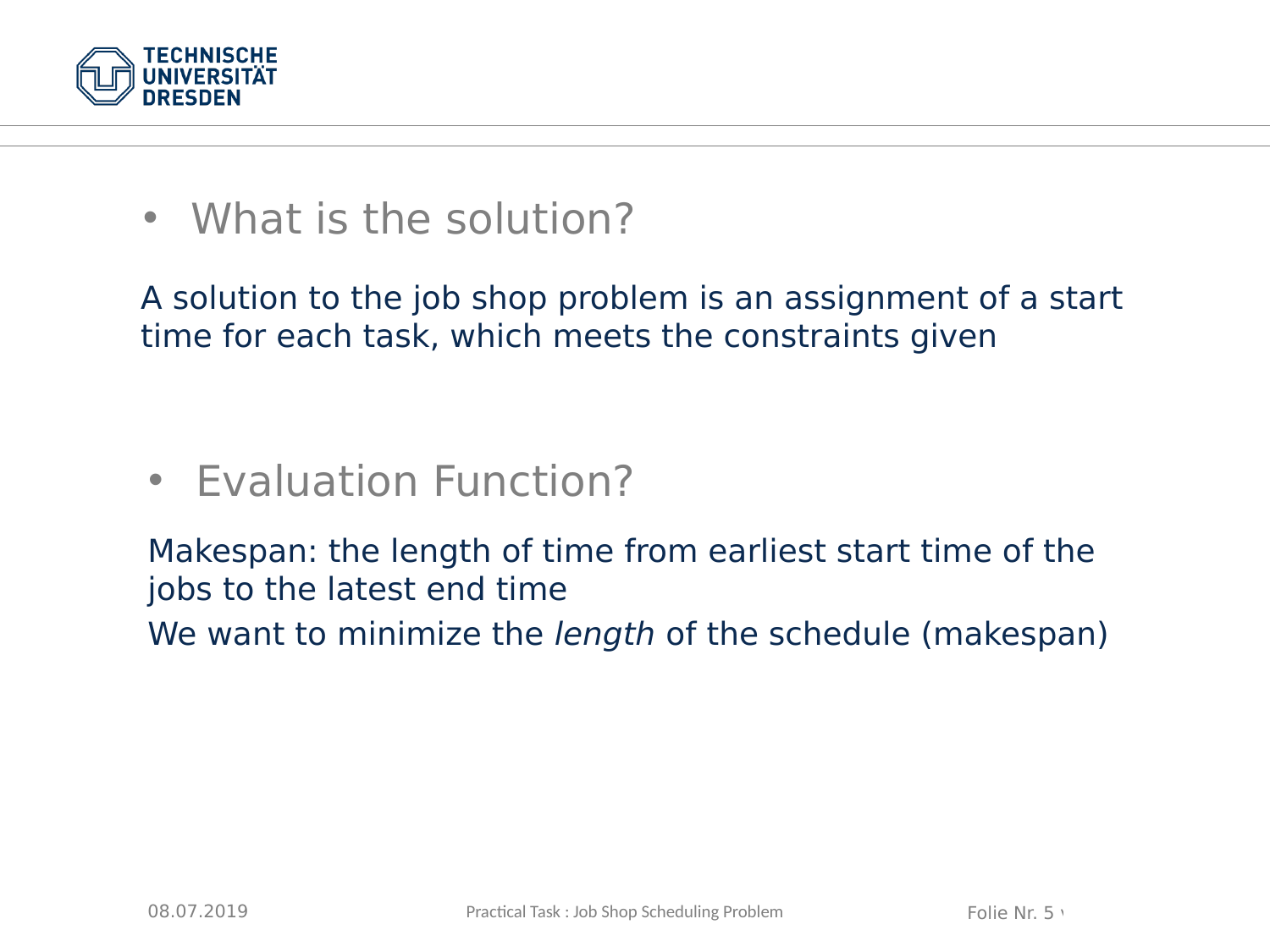

# What is the solution?
A solution to the job shop problem is an assignment of a start time for each task, which meets the constraints given
Evaluation Function?
Makespan: the length of time from earliest start time of the jobs to the latest end time
We want to minimize the length of the schedule (makespan)
08.07.2019

Practical Task : Job Shop Scheduling Problem